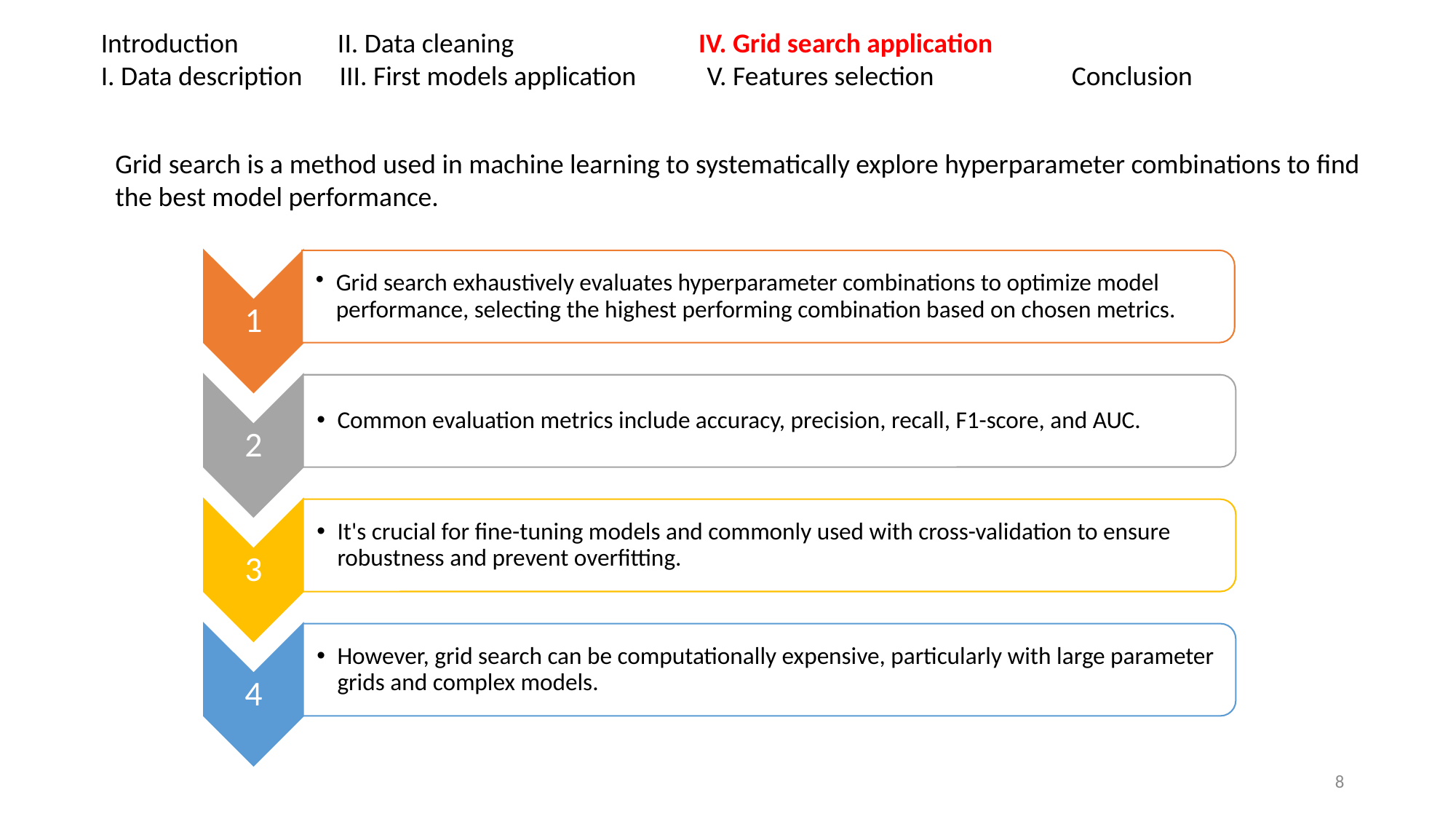

Introduction                II. Data cleaning                       IV. Grid search application
I. Data description      III. First models application        V. Features selection            Conclusion

Grid search is a method used in machine learning to systematically explore hyperparameter combinations to find the best model performance.
1
Grid search exhaustively evaluates hyperparameter combinations to optimize model performance, selecting the highest performing combination based on chosen metrics.
2
Common evaluation metrics include accuracy, precision, recall, F1-score, and AUC.
3
It's crucial for fine-tuning models and commonly used with cross-validation to ensure robustness and prevent overfitting.
4
However, grid search can be computationally expensive, particularly with large parameter grids and complex models.
8